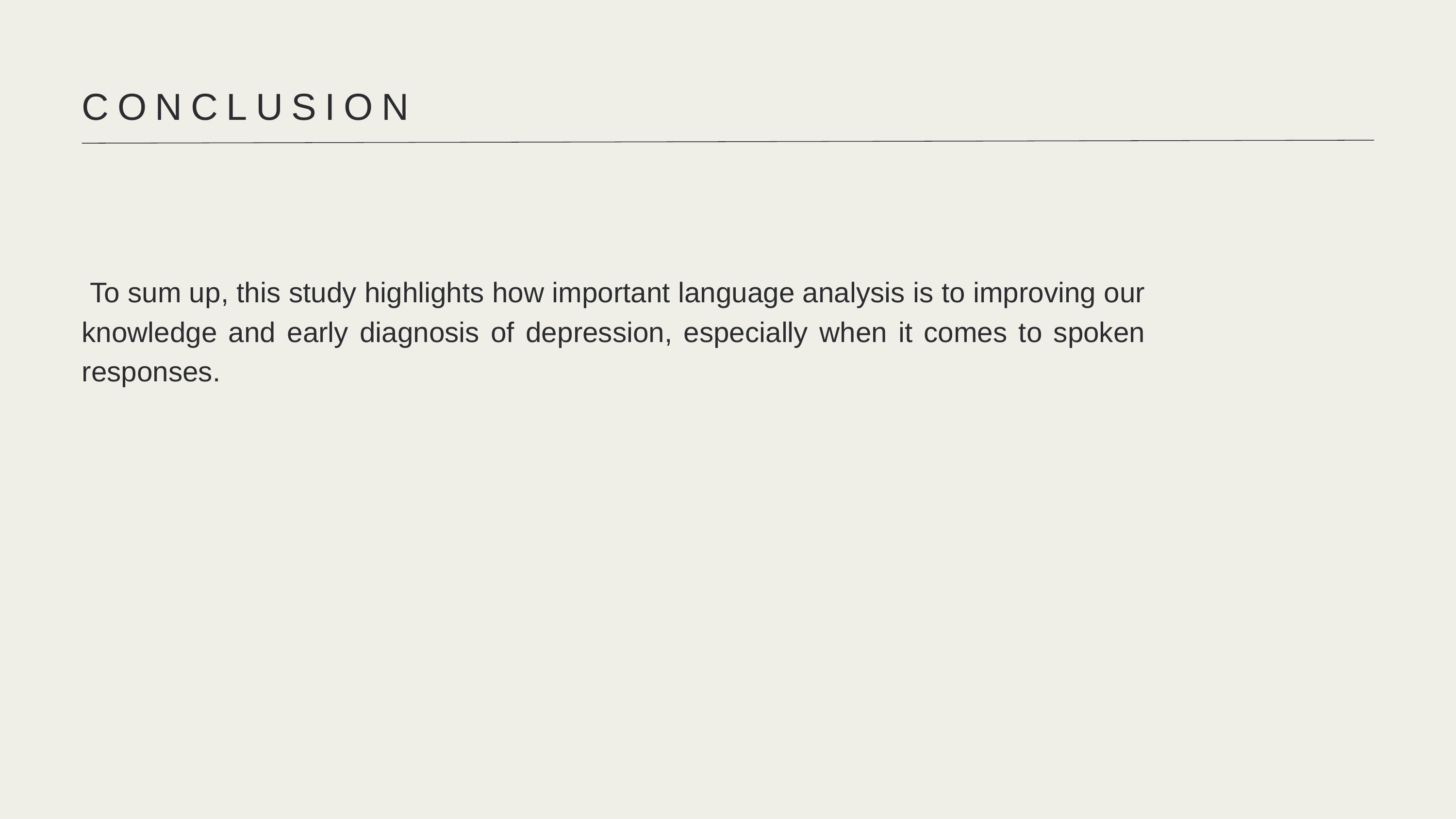

CONCLUSION

 To sum up, this study highlights how important language analysis is to improving our knowledge and early diagnosis of depression, especially when it comes to spoken responses.